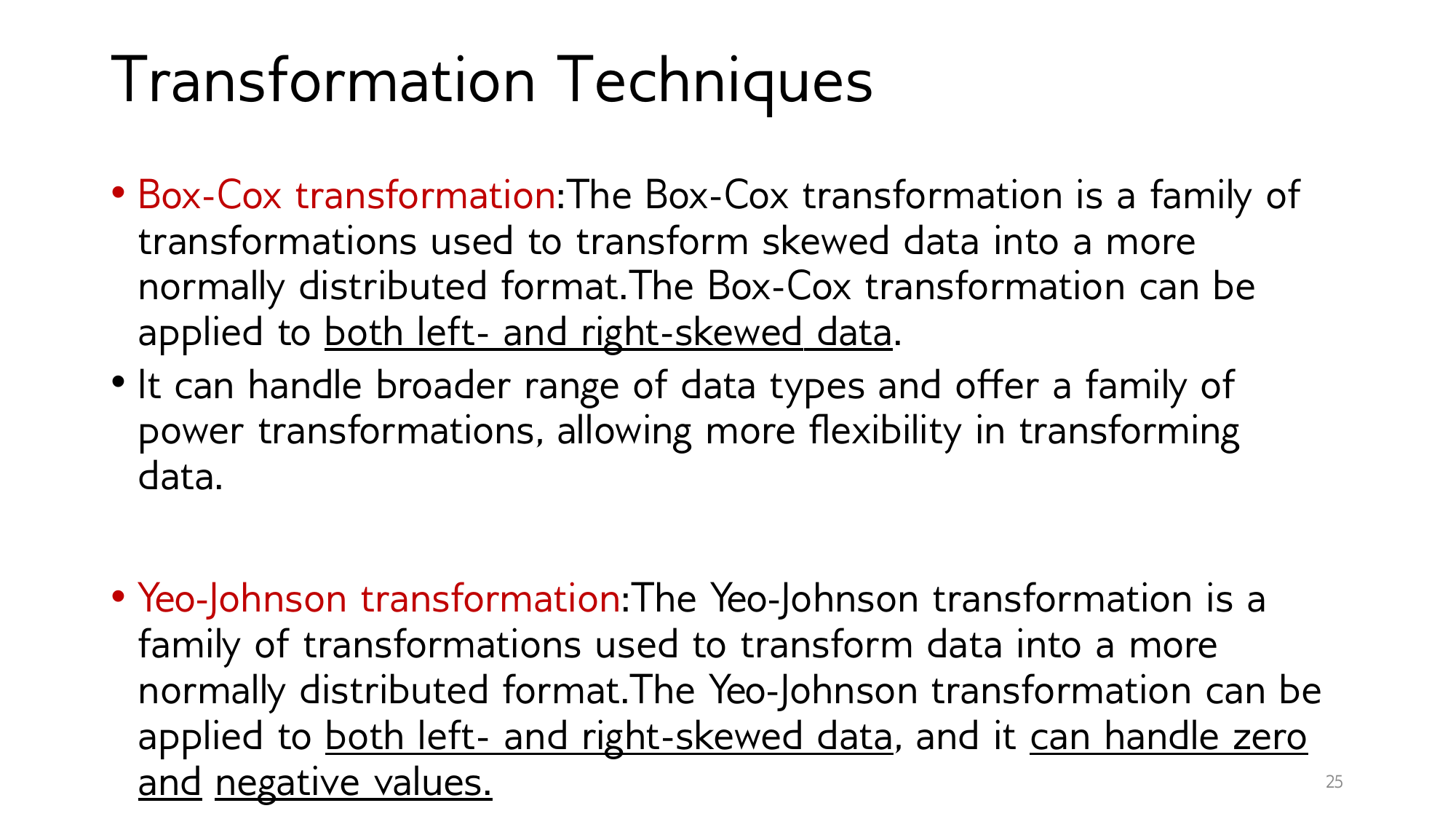

# Transformation Techniques
Box-Cox transformation:The Box-Cox transformation is a family of transformations used to transform skewed data into a more normally distributed format.The Box-Cox transformation can be applied to both left- and right-skewed data.
It can handle broader range of data types and offer a family of power transformations, allowing more flexibility in transforming data.

Yeo-Johnson transformation:The Yeo-Johnson transformation is a family of transformations used to transform data into a more normally distributed format.The Yeo-Johnson transformation can be applied to both left- and right-skewed data, and it can handle zero and negative values.
25